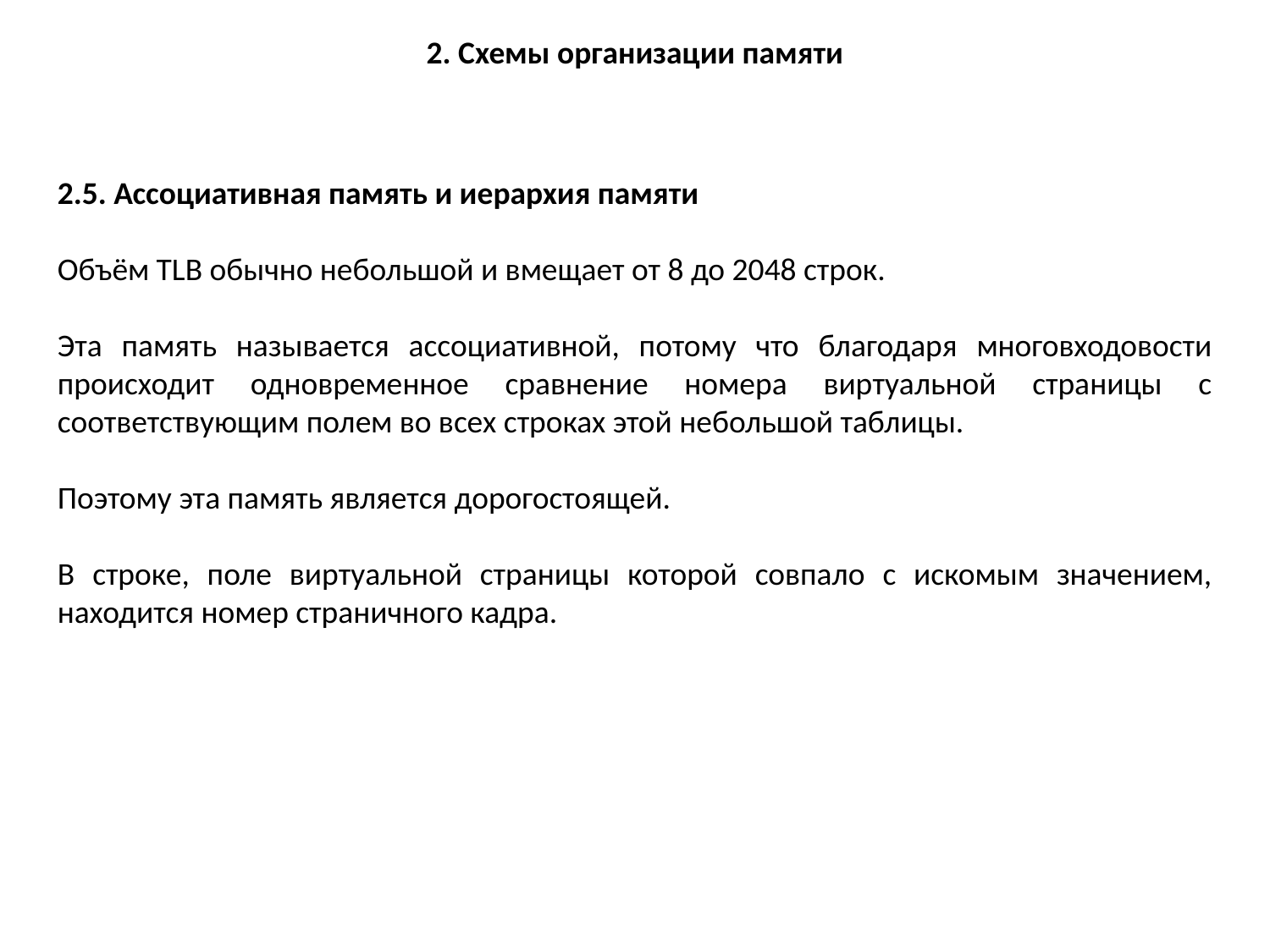

2. Схемы организации памяти
2.5. Ассоциативная память и иерархия памяти

Объём TLB обычно небольшой и вмещает от 8 до 2048 строк.

Эта память называется ассоциативной, потому что благодаря многовходовости происходит одновременное сравнение номера виртуальной страницы с соответствующим полем во всех строках этой небольшой таблицы.

Поэтому эта память является дорогостоящей.

В строке, поле виртуальной страницы которой совпало с искомым значением, находится номер страничного кадра.